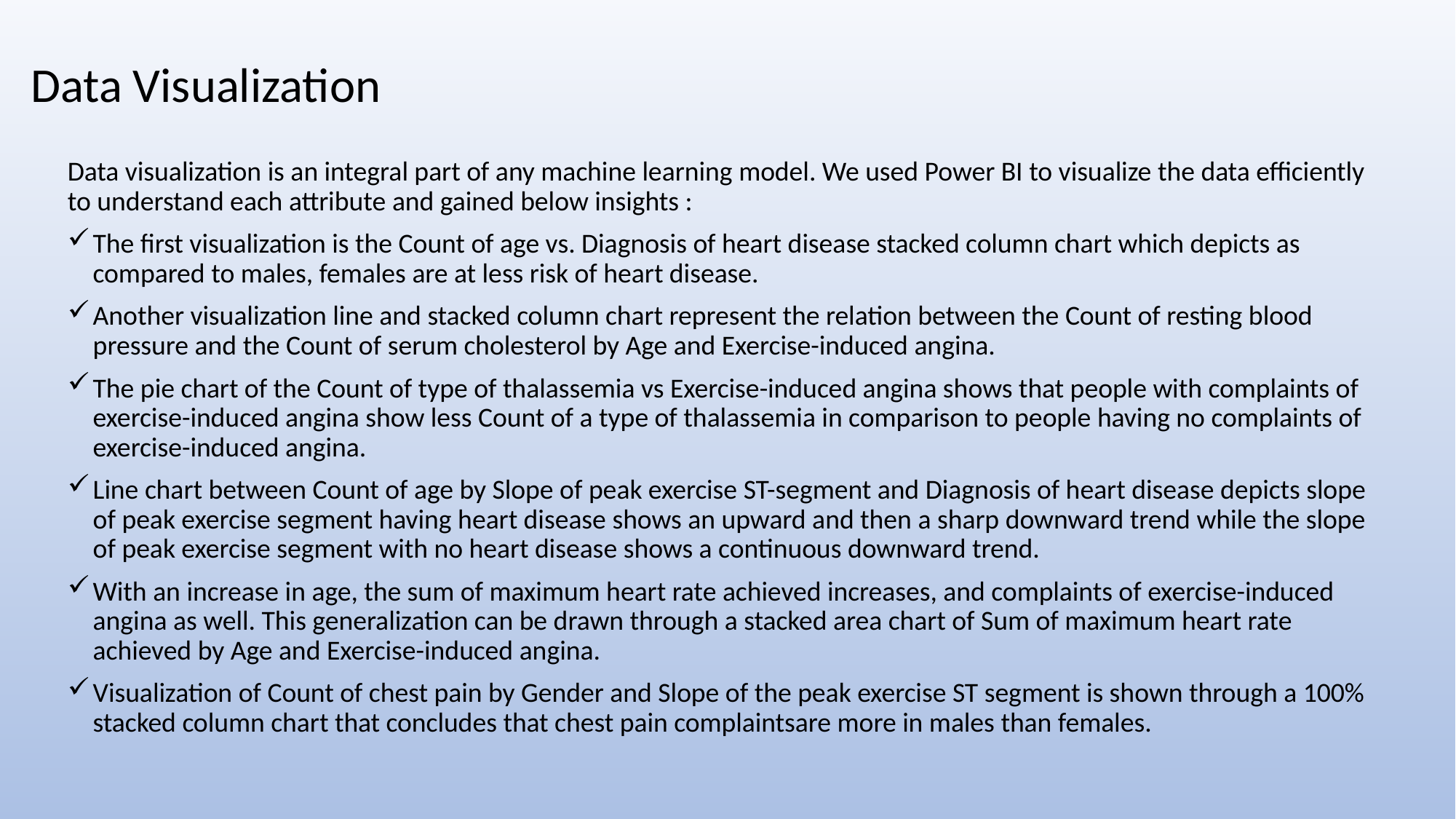

# Data Visualization
Data visualization is an integral part of any machine learning model. We used Power BI to visualize the data efficiently to understand each attribute and gained below insights :
The first visualization is the Count of age vs. Diagnosis of heart disease stacked column chart which depicts as compared to males, females are at less risk of heart disease.
Another visualization line and stacked column chart represent the relation between the Count of resting blood pressure and the Count of serum cholesterol by Age and Exercise-induced angina.
The pie chart of the Count of type of thalassemia vs Exercise-induced angina shows that people with complaints of exercise-induced angina show less Count of a type of thalassemia in comparison to people having no complaints of exercise-induced angina.
Line chart between Count of age by Slope of peak exercise ST-segment and Diagnosis of heart disease depicts slope of peak exercise segment having heart disease shows an upward and then a sharp downward trend while the slope of peak exercise segment with no heart disease shows a continuous downward trend.
With an increase in age, the sum of maximum heart rate achieved increases, and complaints of exercise-induced angina as well. This generalization can be drawn through a stacked area chart of Sum of maximum heart rate achieved by Age and Exercise-induced angina.
Visualization of Count of chest pain by Gender and Slope of the peak exercise ST segment is shown through a 100% stacked column chart that concludes that chest pain complaintsare more in males than females.